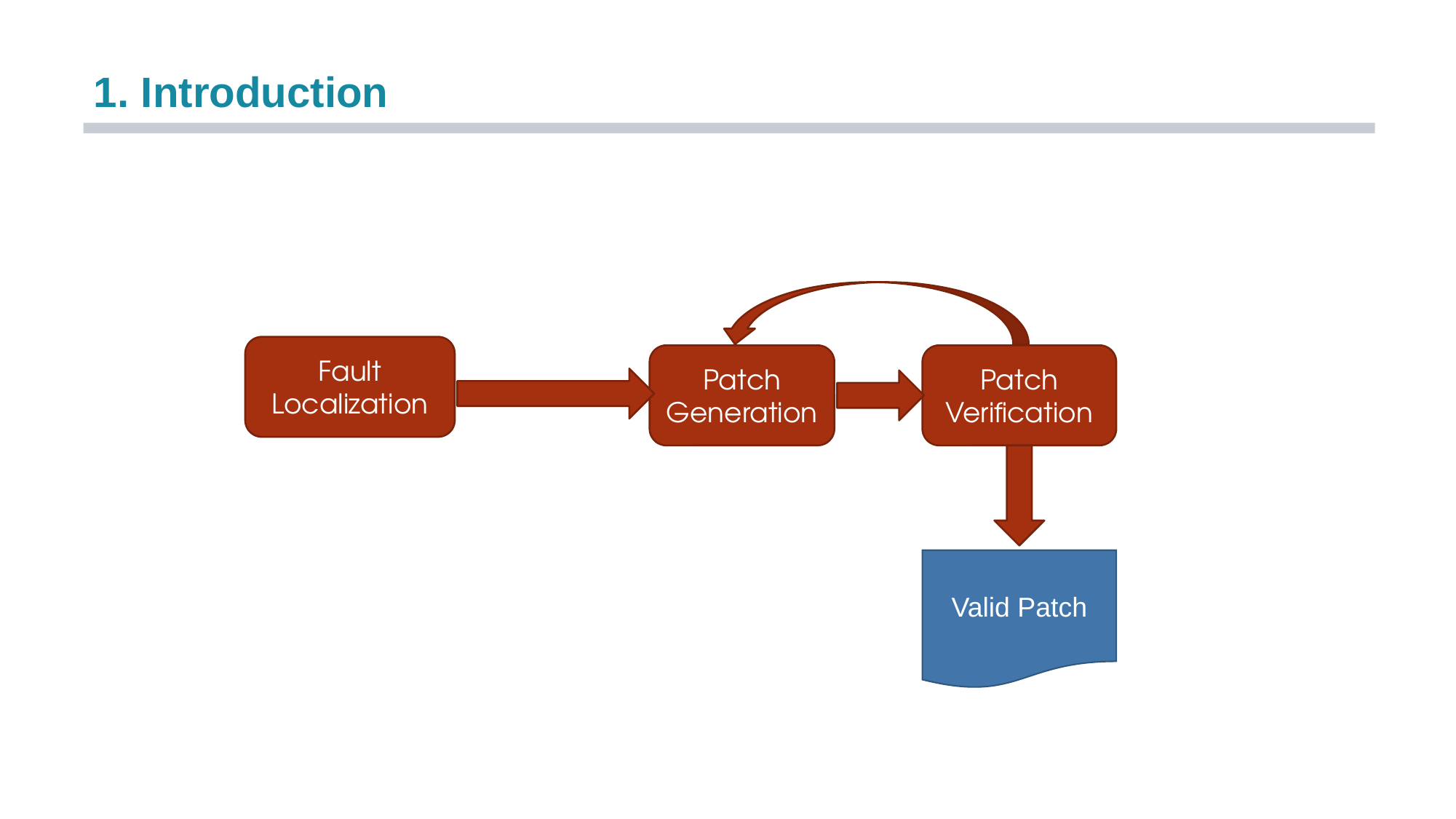

1. Introduction

Fault Localization
Patch Generation
Patch Verification

Valid Patch